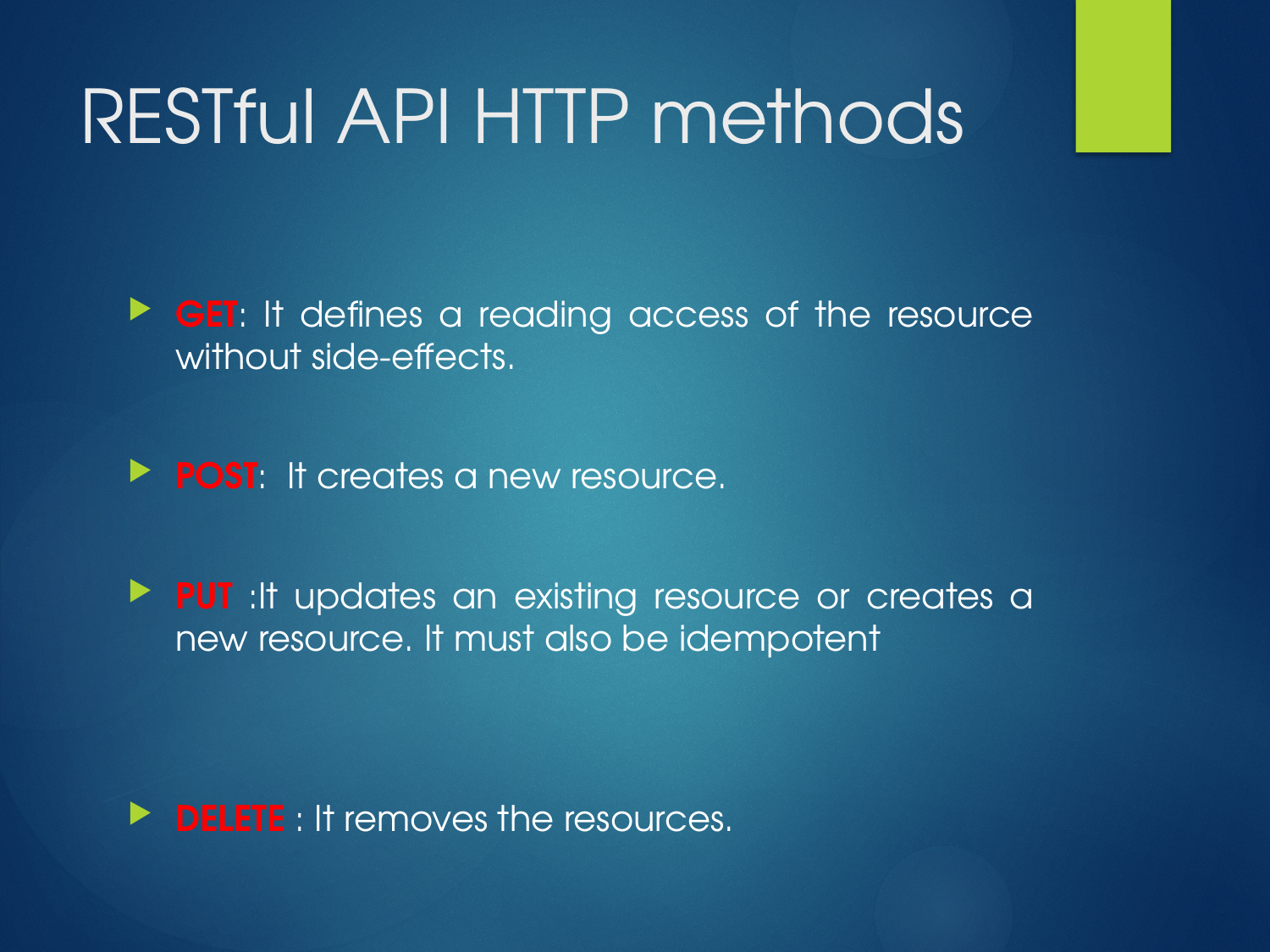

# RESTful API HTTP methods
GET: It defines a reading access of the resource without side-effects.

POST:  It creates a new resource.

PUT :It updates an existing resource or creates a new resource. It must also be idempotent

DELETE : It removes the resources.